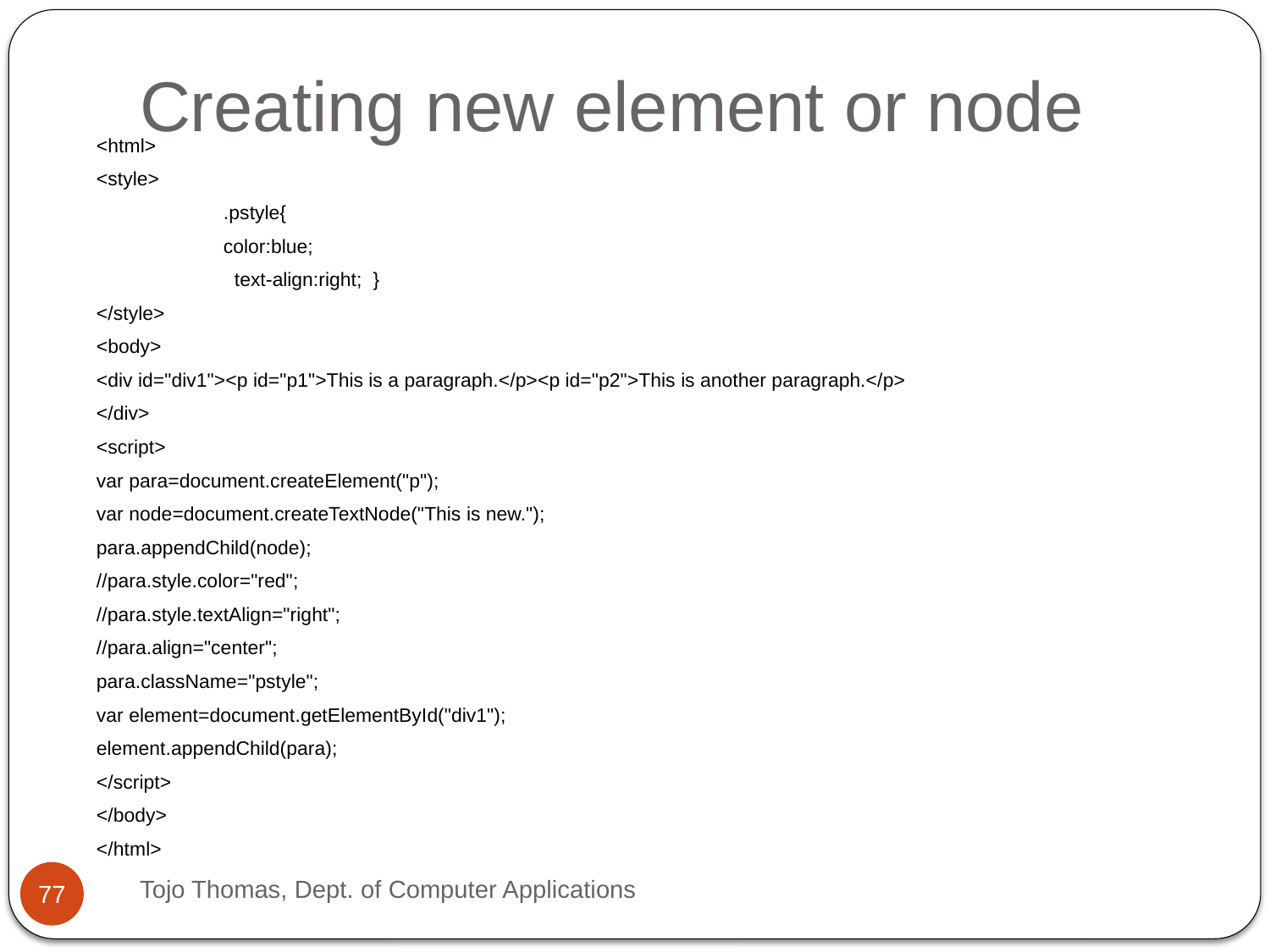

# Creating new element or node
<html>
<style>
	.pstyle{
    	color:blue;
      	  text-align:right;  }
</style>
<body>
<div id="div1"><p id="p1">This is a paragraph.</p><p id="p2">This is another paragraph.</p>
</div>
<script>
var para=document.createElement("p");
var node=document.createTextNode("This is new.");
para.appendChild(node);
//para.style.color="red";
//para.style.textAlign="right";
//para.align="center";
para.className="pstyle";
var element=document.getElementById("div1");
element.appendChild(para);
</script>
</body>
</html>
Tojo Thomas, Dept. of Computer Applications
77